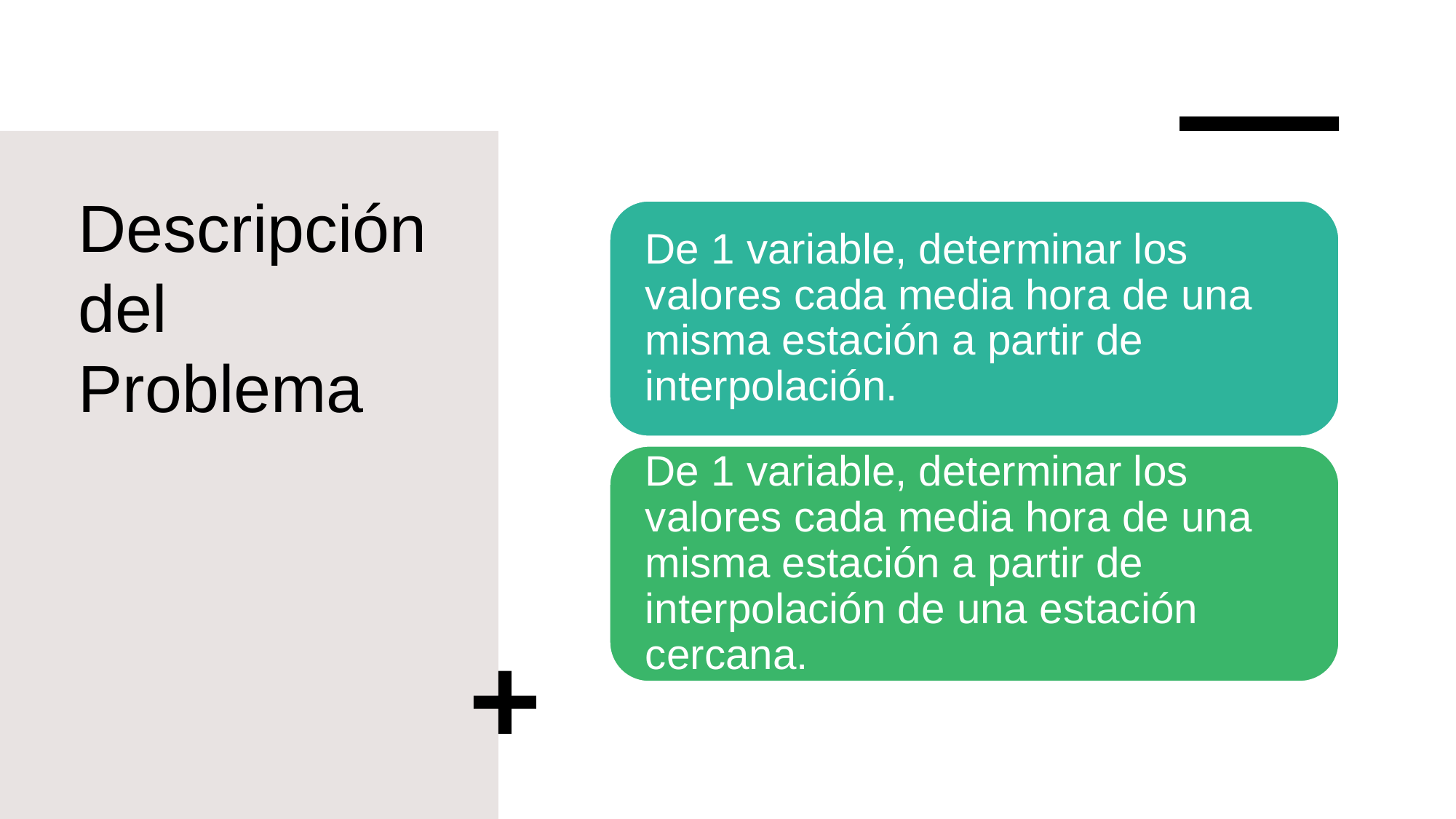

# Descripción del Problema
De 1 variable, determinar los valores cada media hora de una misma estación a partir de interpolación.
De 1 variable, determinar los valores cada media hora de una misma estación a partir de interpolación de una estación cercana.